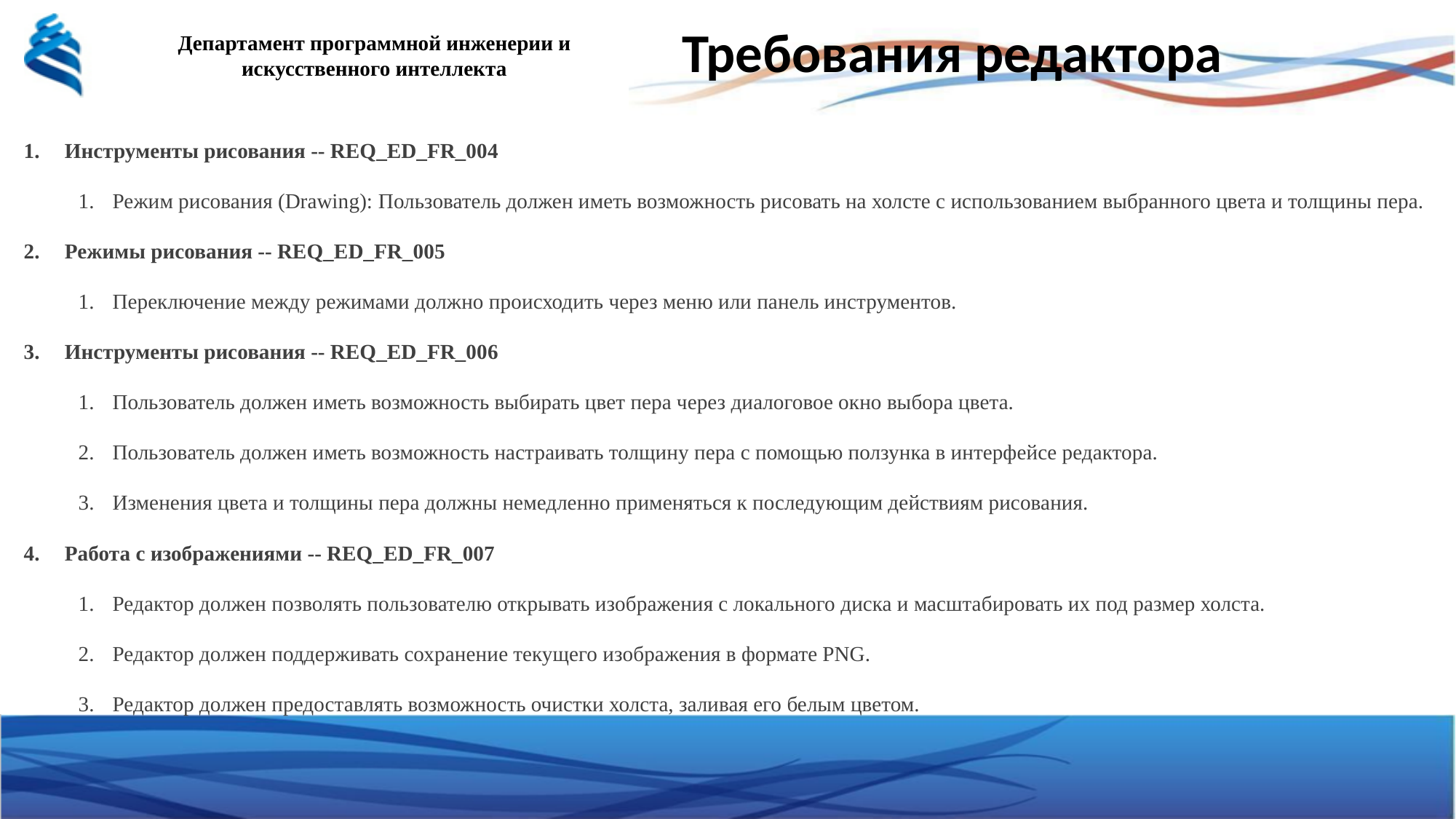

Требования редактора
Инструменты рисования -- REQ_ED_FR_004
Режим рисования (Drawing): Пользователь должен иметь возможность рисовать на холсте с использованием выбранного цвета и толщины пера.
Режимы рисования -- REQ_ED_FR_005
Переключение между режимами должно происходить через меню или панель инструментов.
Инструменты рисования -- REQ_ED_FR_006
Пользователь должен иметь возможность выбирать цвет пера через диалоговое окно выбора цвета.
Пользователь должен иметь возможность настраивать толщину пера с помощью ползунка в интерфейсе редактора.
Изменения цвета и толщины пера должны немедленно применяться к последующим действиям рисования.
Работа с изображениями -- REQ_ED_FR_007
Редактор должен позволять пользователю открывать изображения с локального диска и масштабировать их под размер холста.
Редактор должен поддерживать сохранение текущего изображения в формате PNG.
Редактор должен предоставлять возможность очистки холста, заливая его белым цветом.